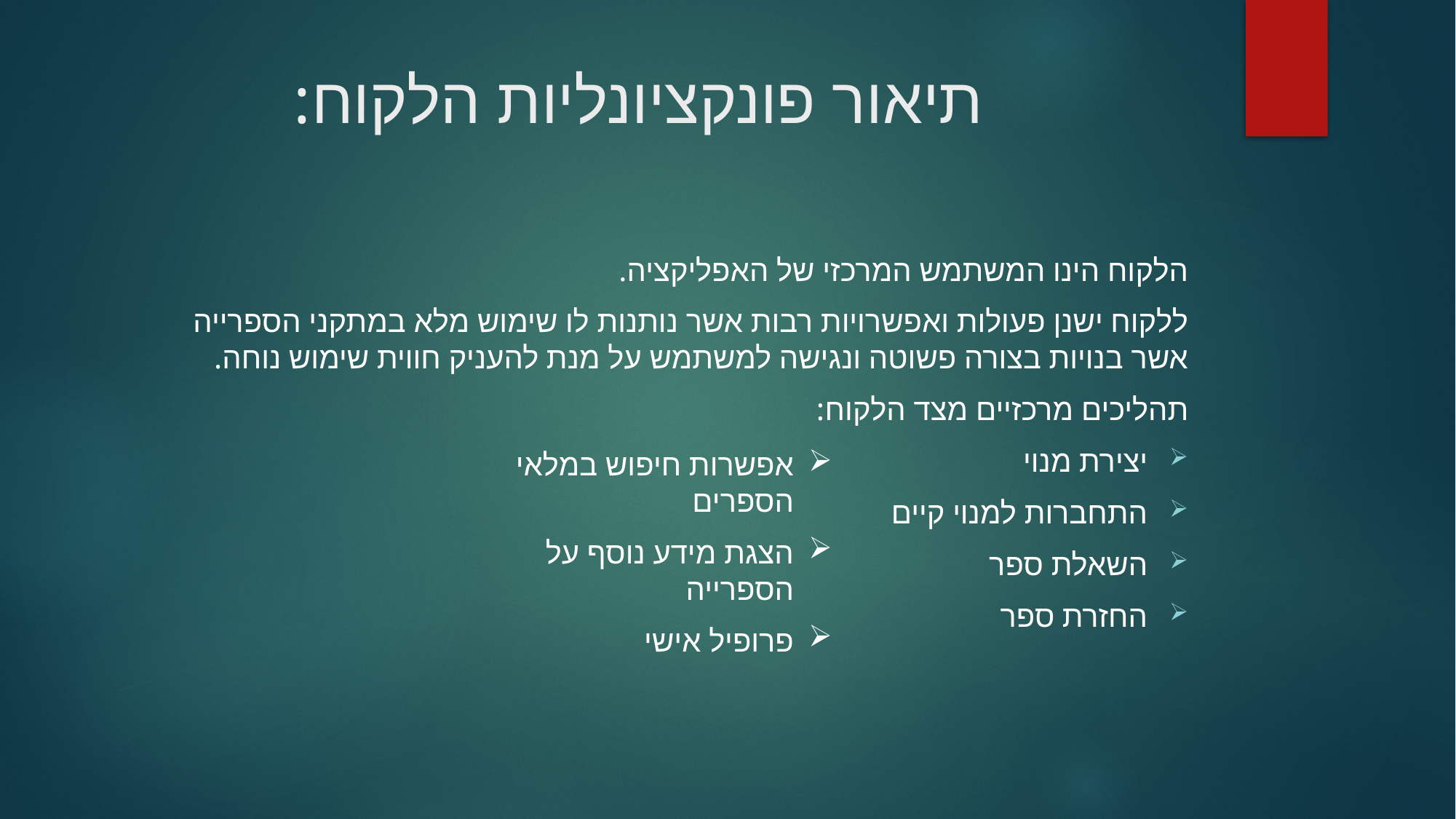

# תיאור פונקציונליות הלקוח:
הלקוח הינו המשתמש המרכזי של האפליקציה.
ללקוח ישנן פעולות ואפשרויות רבות אשר נותנות לו שימוש מלא במתקני הספרייה אשר בנויות בצורה פשוטה ונגישה למשתמש על מנת להעניק חווית שימוש נוחה.
תהליכים מרכזיים מצד הלקוח:
יצירת מנוי
התחברות למנוי קיים
השאלת ספר
החזרת ספר

אפשרות חיפוש במלאי הספרים
הצגת מידע נוסף על הספרייה
פרופיל אישי